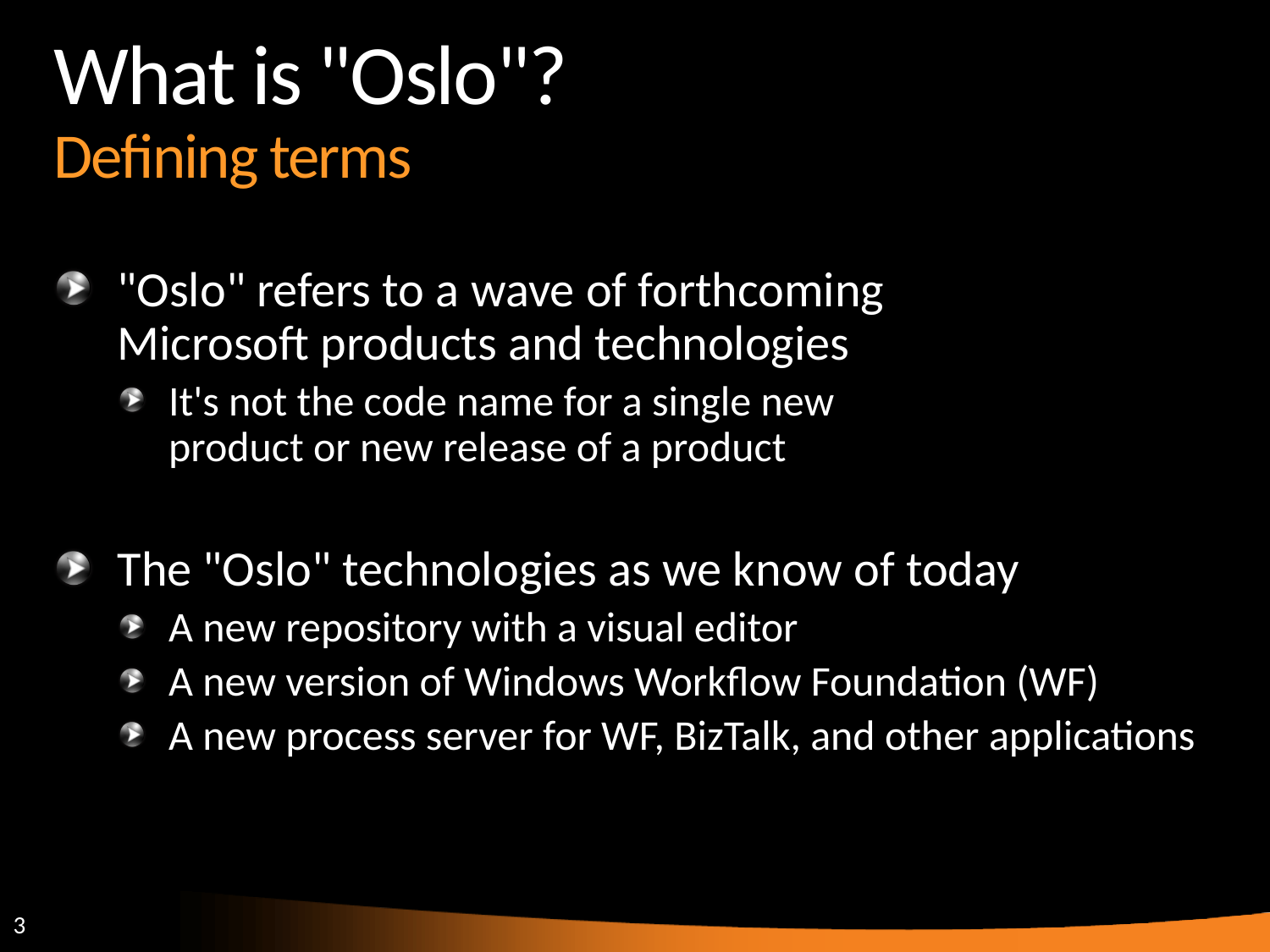

# What is "Oslo"? Defining terms
"Oslo" refers to a wave of forthcoming
Microsoft products and technologies
It's not the code name for a single new
product or new release of a product

The "Oslo" technologies as we know of today
A new repository with a visual editor
A new version of Windows Workflow Foundation (WF)
A new process server for WF, BizTalk, and other applications